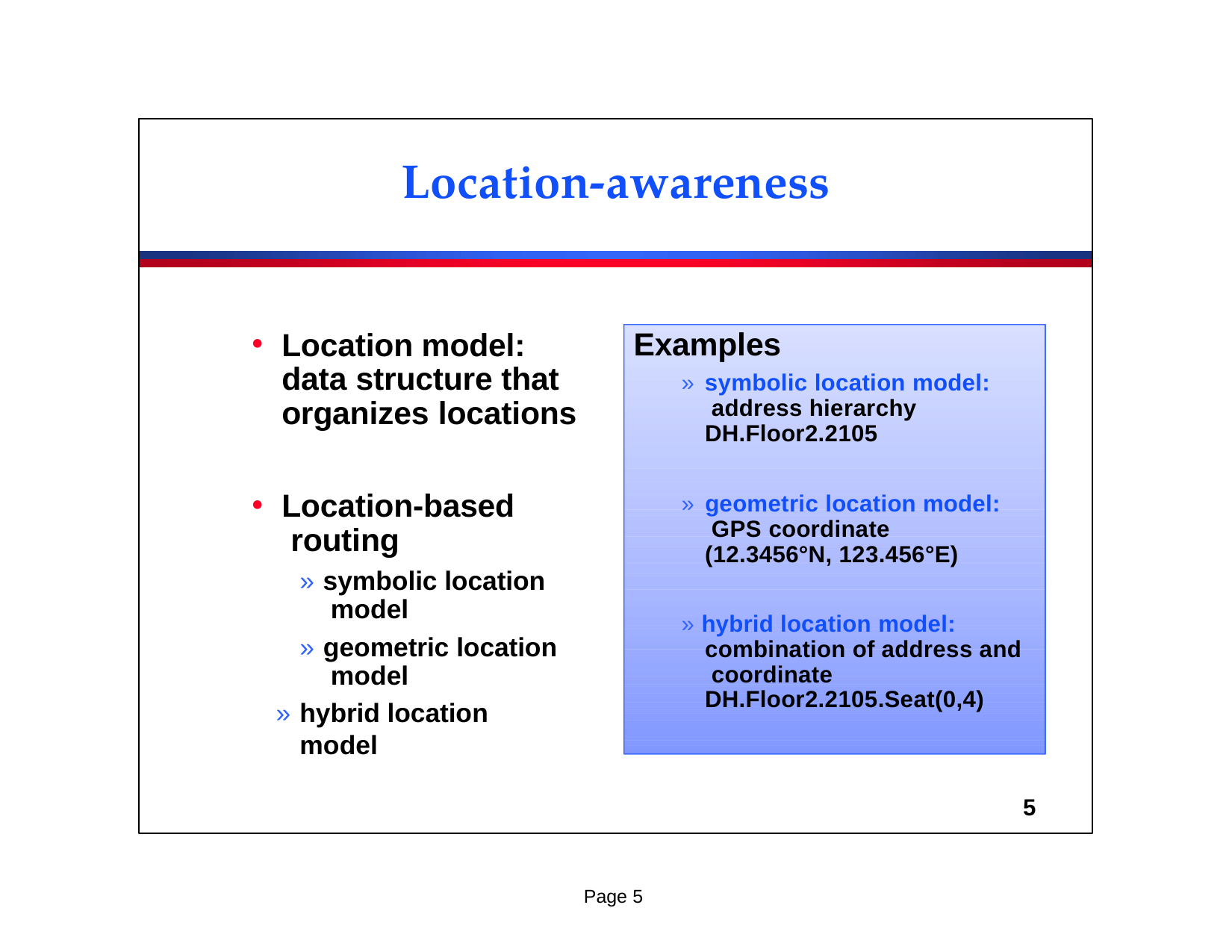

# Location-awareness
Examples
» symbolic location model:  address hierarchy  DH.Floor2.2105

» geometric location model:  GPS coordinate  (12.3456°N, 123.456°E)

» hybrid location model:  combination of address and  coordinate  DH.Floor2.2105.Seat(0,4)
Location model:  data structure that  organizes locations

Location-based  routing
» symbolic location  model
» geometric location  model
» hybrid location model

5
Page 5